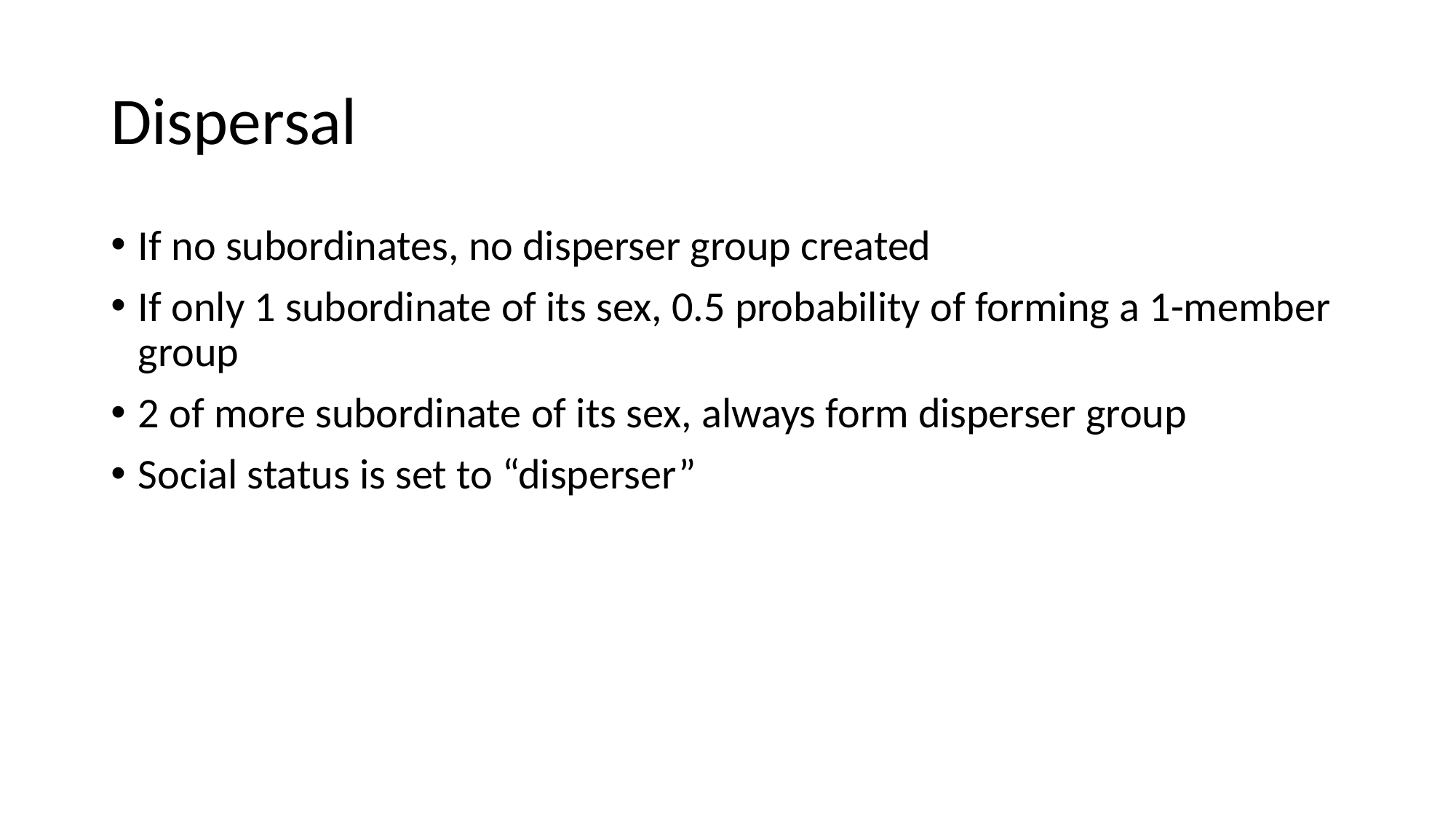

# Dispersal
If no subordinates, no disperser group created
If only 1 subordinate of its sex, 0.5 probability of forming a 1-member group
2 of more subordinate of its sex, always form disperser group
Social status is set to “disperser”